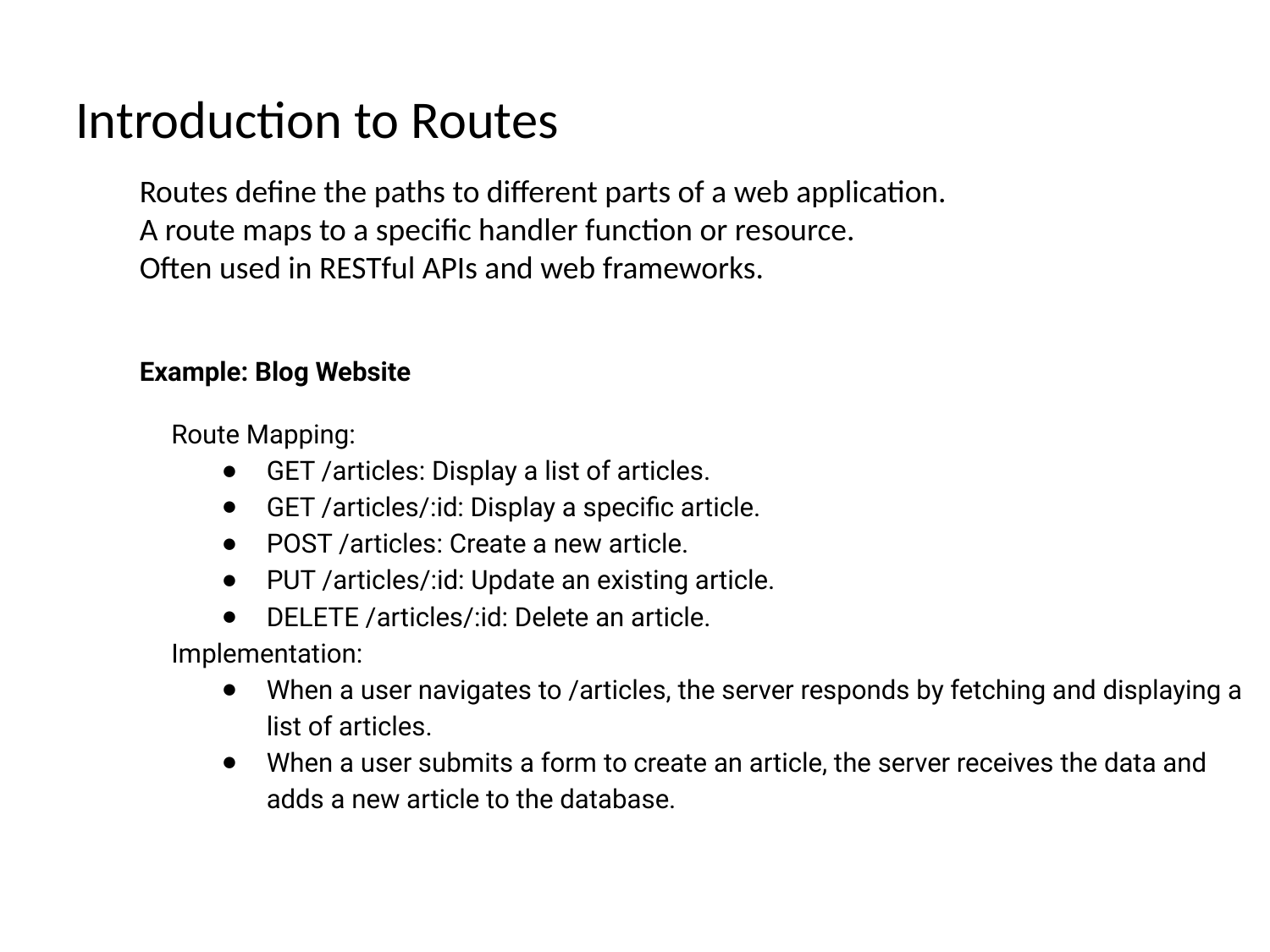

# Introduction to Routes

Routes define the paths to different parts of a web application.
A route maps to a specific handler function or resource.
Often used in RESTful APIs and web frameworks.
Example: Blog Website
Route Mapping:
GET /articles: Display a list of articles.
GET /articles/:id: Display a specific article.
POST /articles: Create a new article.
PUT /articles/:id: Update an existing article.
DELETE /articles/:id: Delete an article.
Implementation:
When a user navigates to /articles, the server responds by fetching and displaying a list of articles.
When a user submits a form to create an article, the server receives the data and adds a new article to the database.